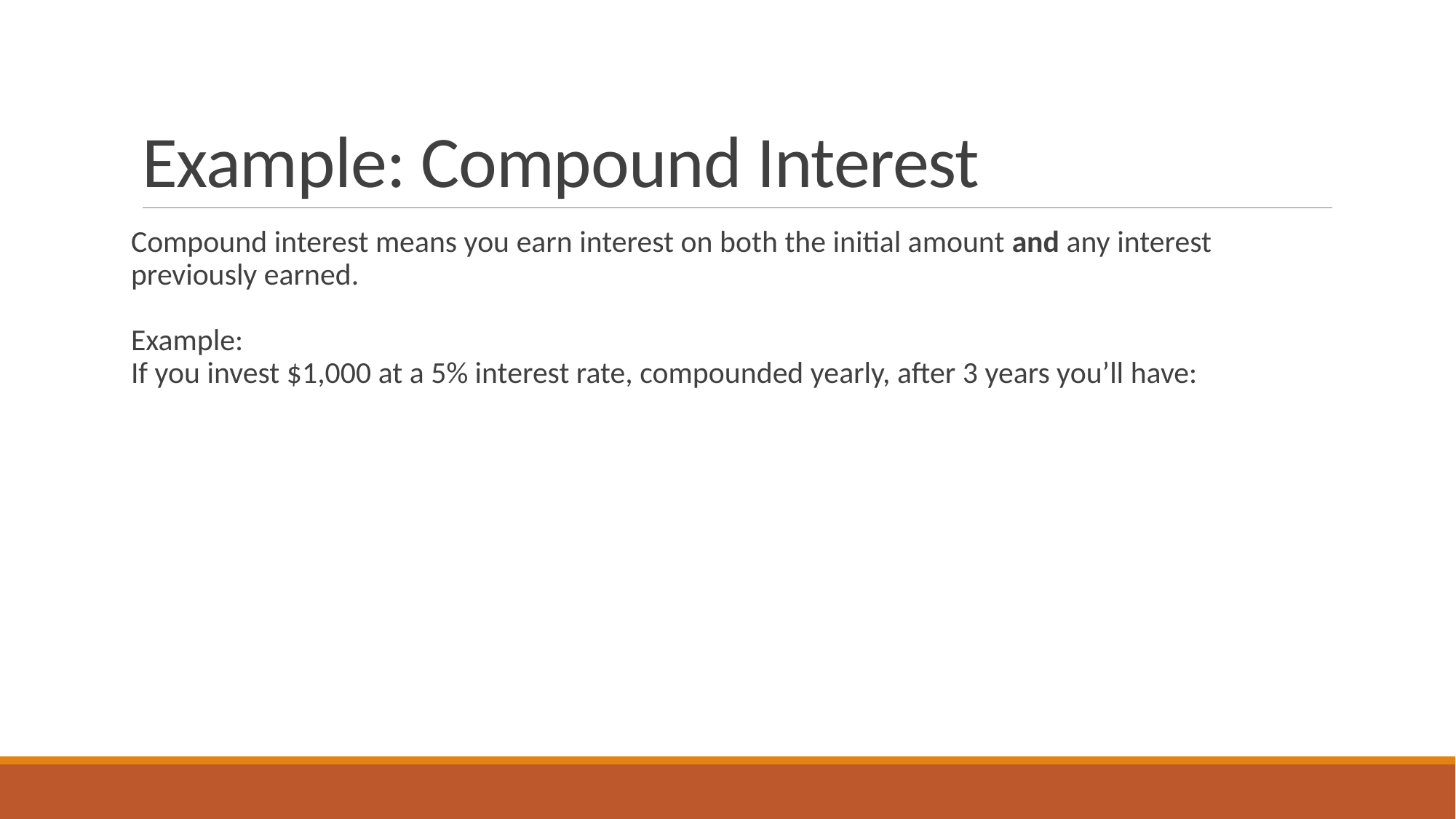

# Example: Compound Interest
Compound interest means you earn interest on both the initial amount and any interest previously earned.
Example:
If you invest $1,000 at a 5% interest rate, compounded yearly, after 3 years you’ll have: